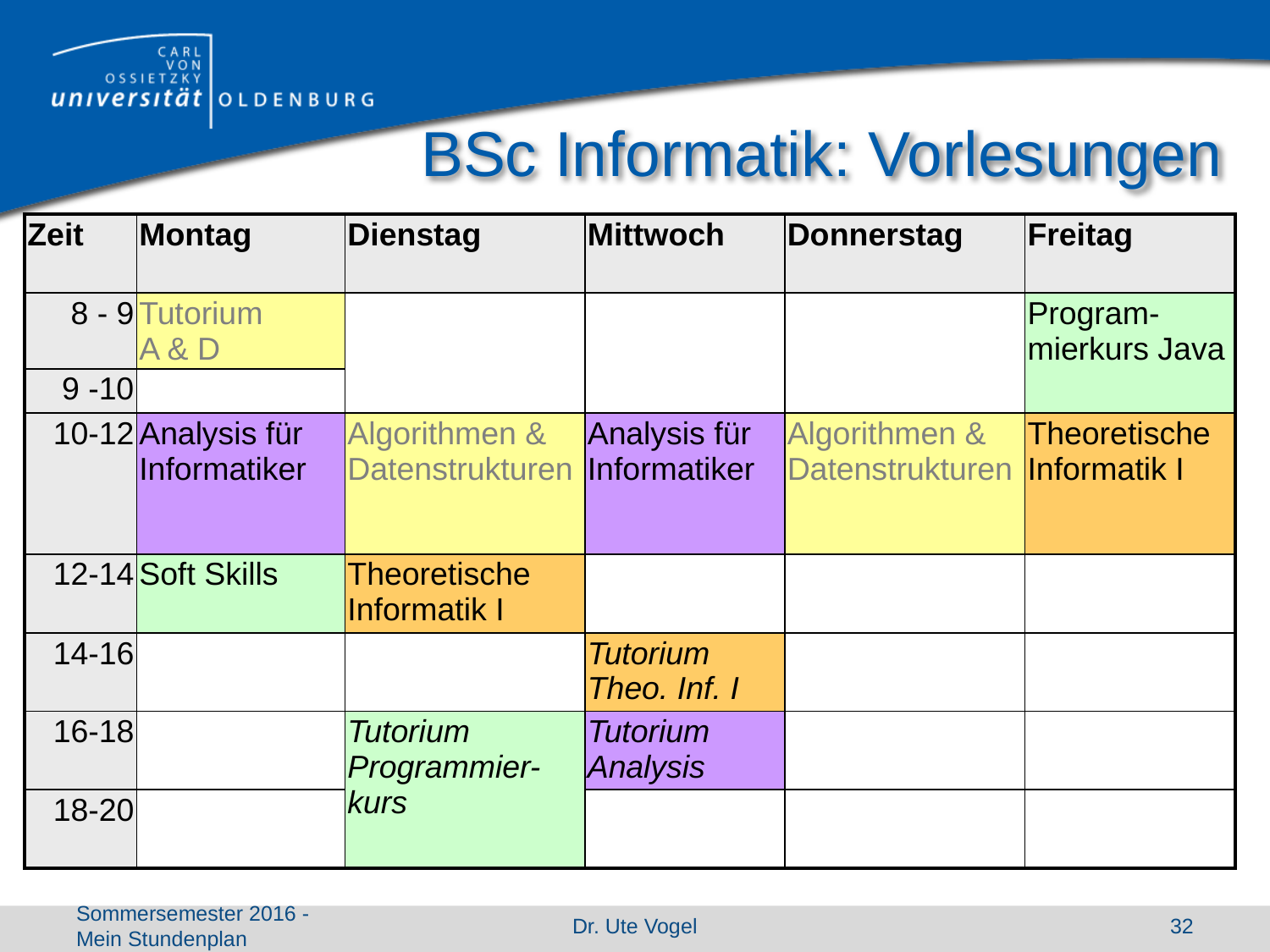

# BSc Informatik: Vorlesungen
| Zeit | Montag | Dienstag | Mittwoch | Donnerstag | Freitag |
| --- | --- | --- | --- | --- | --- |
| 8 - 9 | Tutorium A & D |  |  |  | Program-mierkurs Java |
| 9 -10 |  |  |  |  |  |
| 10-12 | Analysis für Informatiker | Algorithmen & Datenstrukturen | Analysis für Informatiker | Algorithmen & Datenstrukturen | Theoretische Informatik I |
| 12-14 | Soft Skills | Theoretische Informatik I |  |  |  |
| 14-16 |  |  | Tutorium Theo. Inf. I |  |  |
| 16-18 |  | Tutorium Programmier- kurs | Tutorium Analysis |  |  |
| 18-20 |  |  |  |  |  |
Sommersemester 2016 - Mein Stundenplan
Dr. Ute Vogel
32